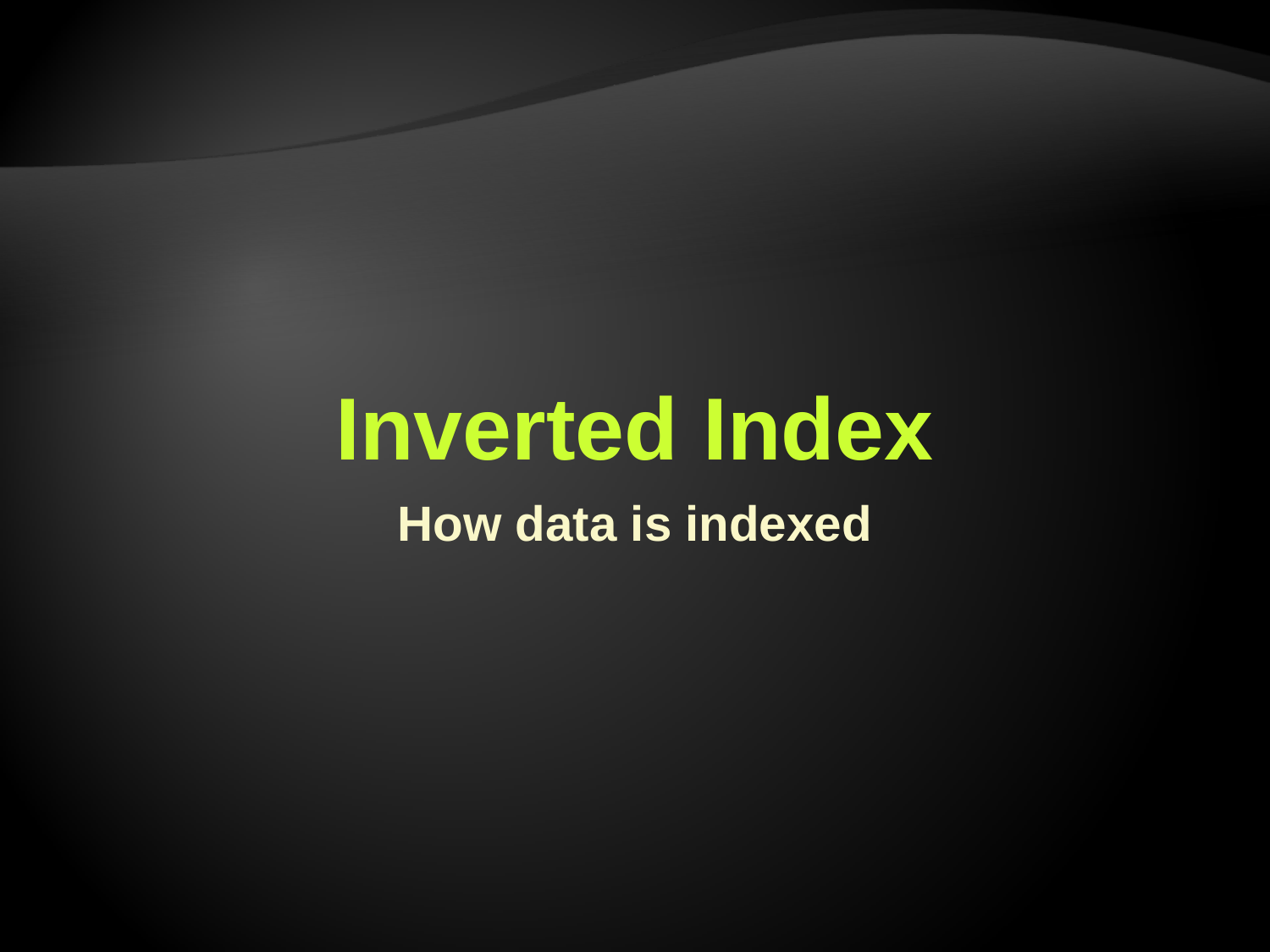

# Inverted Index
How data is indexed